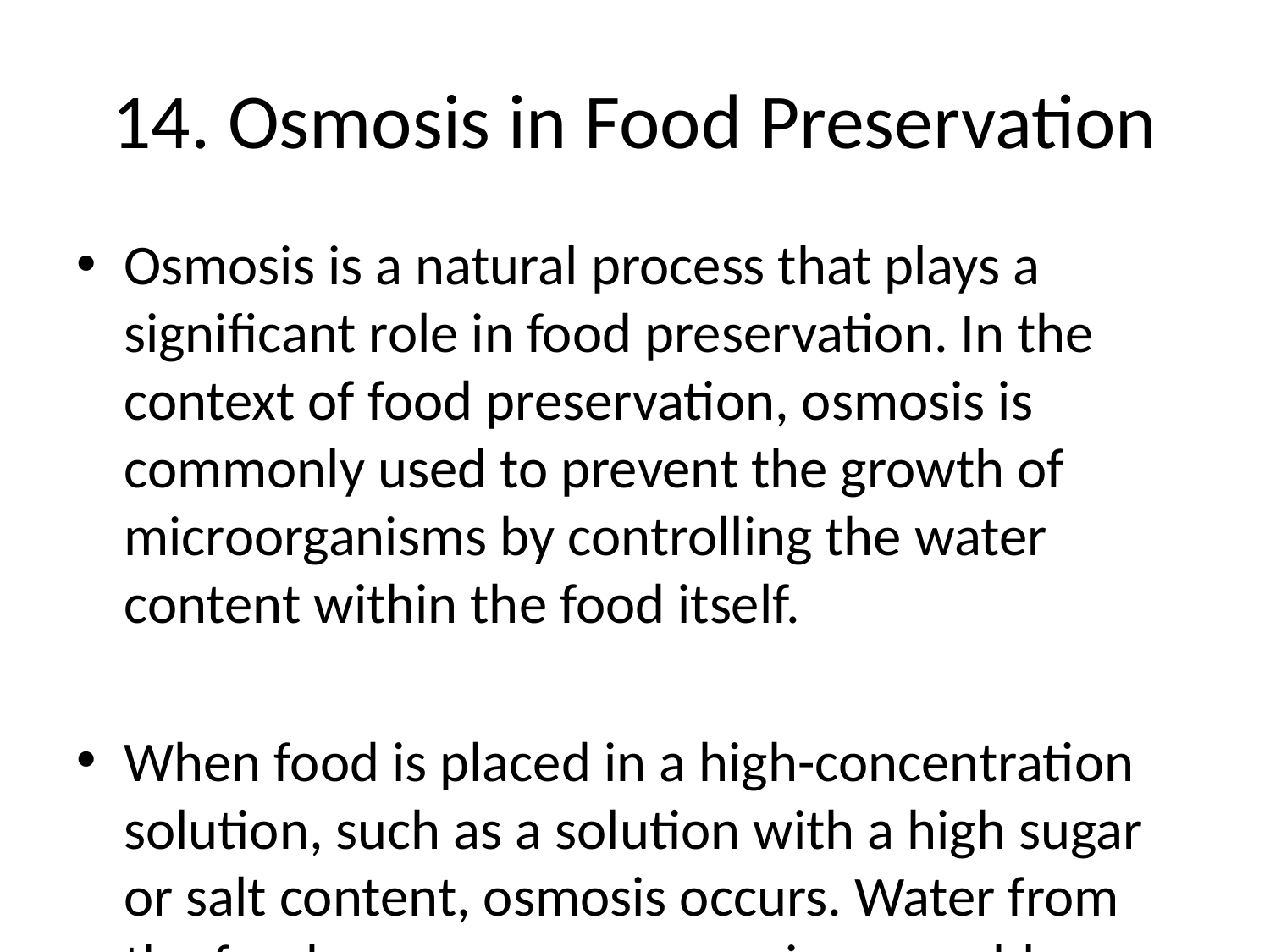

# 14. Osmosis in Food Preservation
Osmosis is a natural process that plays a significant role in food preservation. In the context of food preservation, osmosis is commonly used to prevent the growth of microorganisms by controlling the water content within the food itself.

When food is placed in a high-concentration solution, such as a solution with a high sugar or salt content, osmosis occurs. Water from the food moves across a semi-permeable membrane into the high-concentration solution to create an equilibrium in solute concentration on both sides of the membrane. This process helps in removing water from the food, thereby making the environment unfavorable for the growth of bacteria, yeasts, and molds that require water to thrive.

In the case of using sugar or salt for food preservation through osmosis:
1. Sugar: High sugar concentrations in foods like jams, jellies, and dried fruits create an environment where microorganisms cannot grow due to the reduced water activity caused by osmosis.
2. Salt: Similarly, high salt concentrations in foods like cured meats, pickles, and salted fish prevent microbial growth by dehydrating the microbial cells through osmosis.

Osmosis in food preservation is a method widely used for various food products and has been practiced for centuries. It allows for the extension of the shelf life of perishable foods without the need for artificial preservatives while maintaining the nutritional value and flavor of the food. However, it is important to ensure that the right balance of sugar or salt is used to prevent undesirable changes in texture or taste of the preserved food.